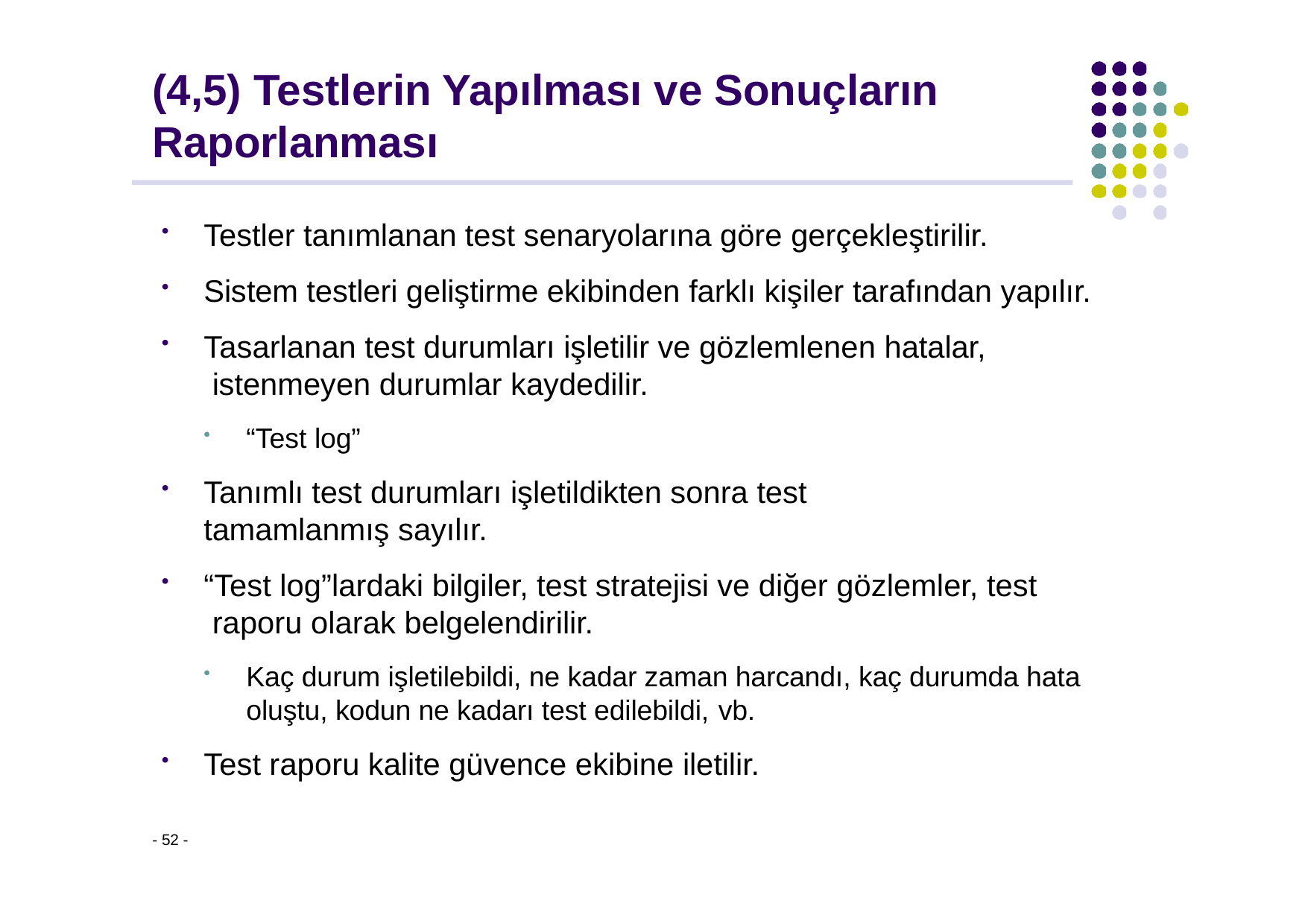

# (4,5) Testlerin Yapılması ve Sonuçların  Raporlanması
Testler tanımlanan test senaryolarına göre gerçekleştirilir.
Sistem testleri geliştirme ekibinden farklı kişiler tarafından yapılır.
Tasarlanan test durumları işletilir ve gözlemlenen hatalar,  istenmeyen durumlar kaydedilir.
“Test log”
Tanımlı test durumları işletildikten sonra test tamamlanmış sayılır.
“Test log”lardaki bilgiler, test stratejisi ve diğer gözlemler, test  raporu olarak belgelendirilir.
Kaç durum işletilebildi, ne kadar zaman harcandı, kaç durumda hata  oluştu, kodun ne kadarı test edilebildi, vb.
Test raporu kalite güvence ekibine iletilir.
- 52 -